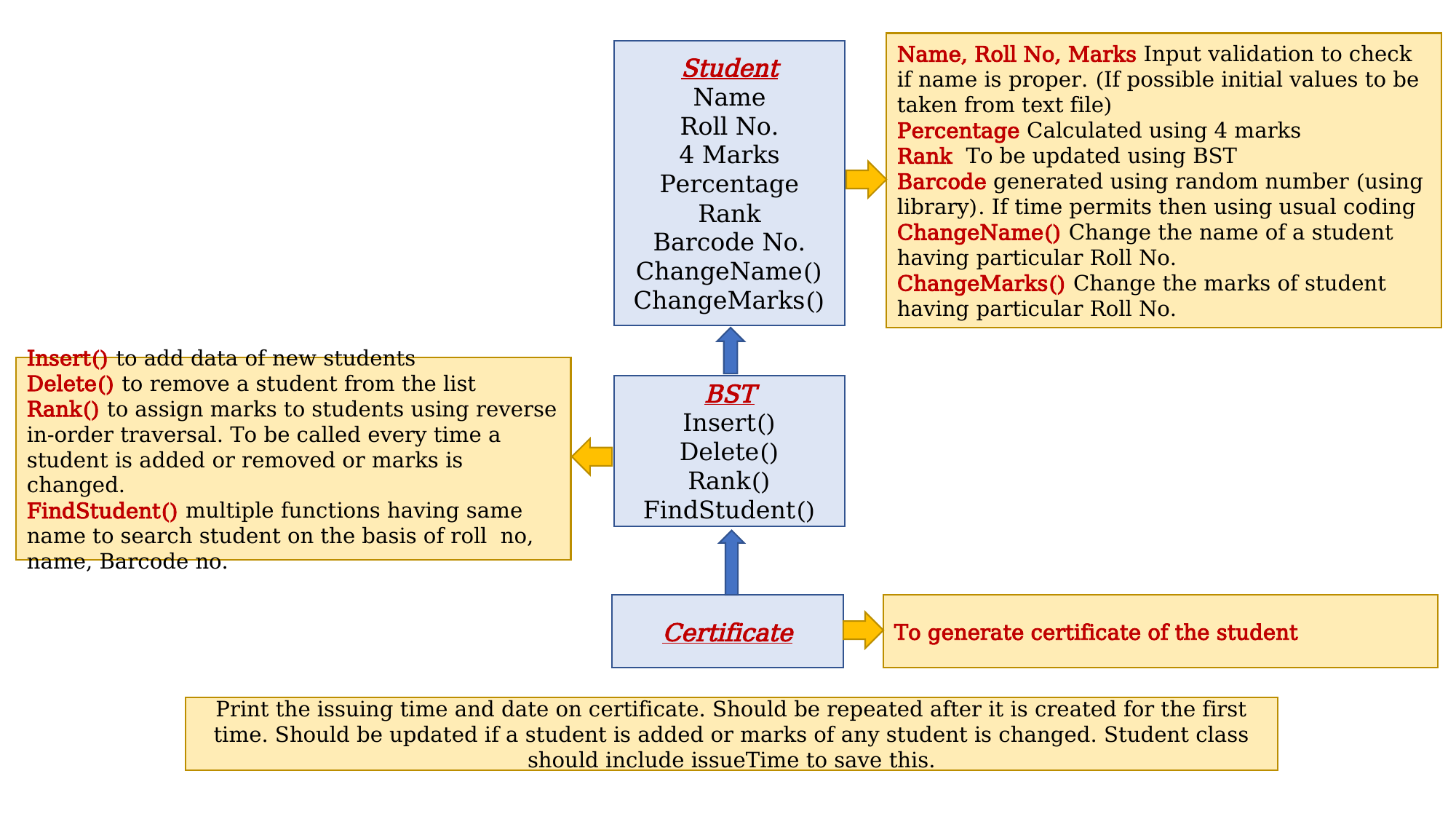

Name, Roll No, Marks Input validation to check if name is proper. (If possible initial values to be taken from text file)
Percentage Calculated using 4 marks
Rank  To be updated using BST
Barcode generated using random number (using library). If time permits then using usual coding
ChangeName() Change the name of a student having particular Roll No.
ChangeMarks() Change the marks of student having particular Roll No.
Student
Name
Roll No.
4 Marks
Percentage
Rank
Barcode No.
ChangeName()
ChangeMarks()

Insert() to add data of new students
Delete() to remove a student from the list
Rank() to assign marks to students using reverse in-order traversal. To be called every time a student is added or removed or marks is changed.
FindStudent() multiple functions having same name to search student on the basis of roll  no, name, Barcode no.
BST
Insert()
Delete()
Rank()
FindStudent()

Certificate
To generate certificate of the student

Print the issuing time and date on certificate. Should be repeated after it is created for the first time. Should be updated if a student is added or marks of any student is changed. Student class should include issueTime to save this.